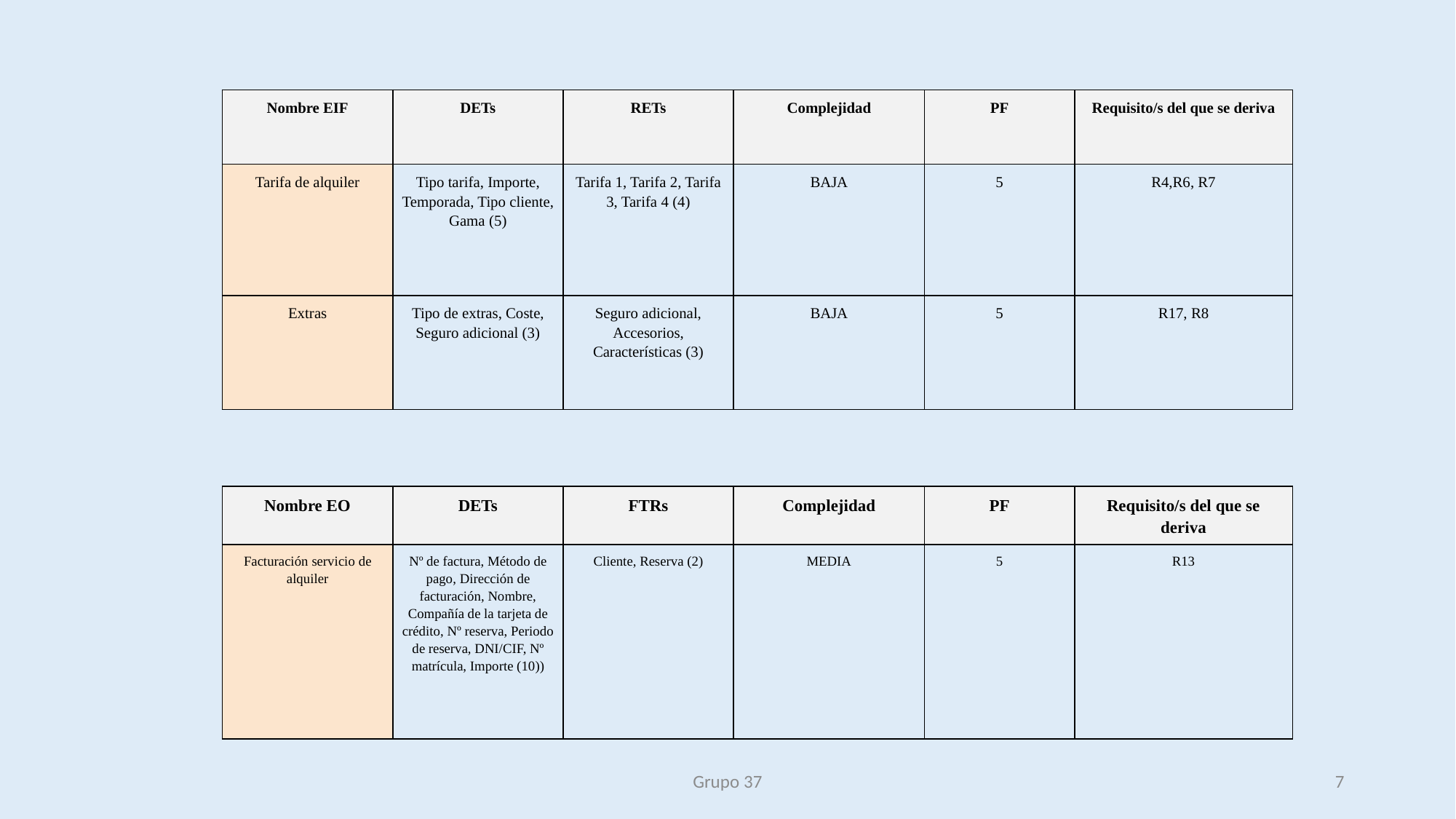

| Nombre EIF | DETs | RETs | Complejidad | PF | Requisito/s del que se deriva |
| --- | --- | --- | --- | --- | --- |
| Tarifa de alquiler | Tipo tarifa, Importe, Temporada, Tipo cliente, Gama (5) | Tarifa 1, Tarifa 2, Tarifa 3, Tarifa 4 (4) | BAJA | 5 | R4,R6, R7 |
| Extras | Tipo de extras, Coste, Seguro adicional (3) | Seguro adicional, Accesorios, Características (3) | BAJA | 5 | R17, R8 |
| Nombre EO | DETs | FTRs | Complejidad | PF | Requisito/s del que se deriva |
| --- | --- | --- | --- | --- | --- |
| Facturación servicio de alquiler | Nº de factura, Método de pago, Dirección de facturación, Nombre, Compañía de la tarjeta de crédito, Nº reserva, Periodo de reserva, DNI/CIF, Nº matrícula, Importe (10)) | Cliente, Reserva (2) | MEDIA | 5 | R13 |
Grupo 37
7